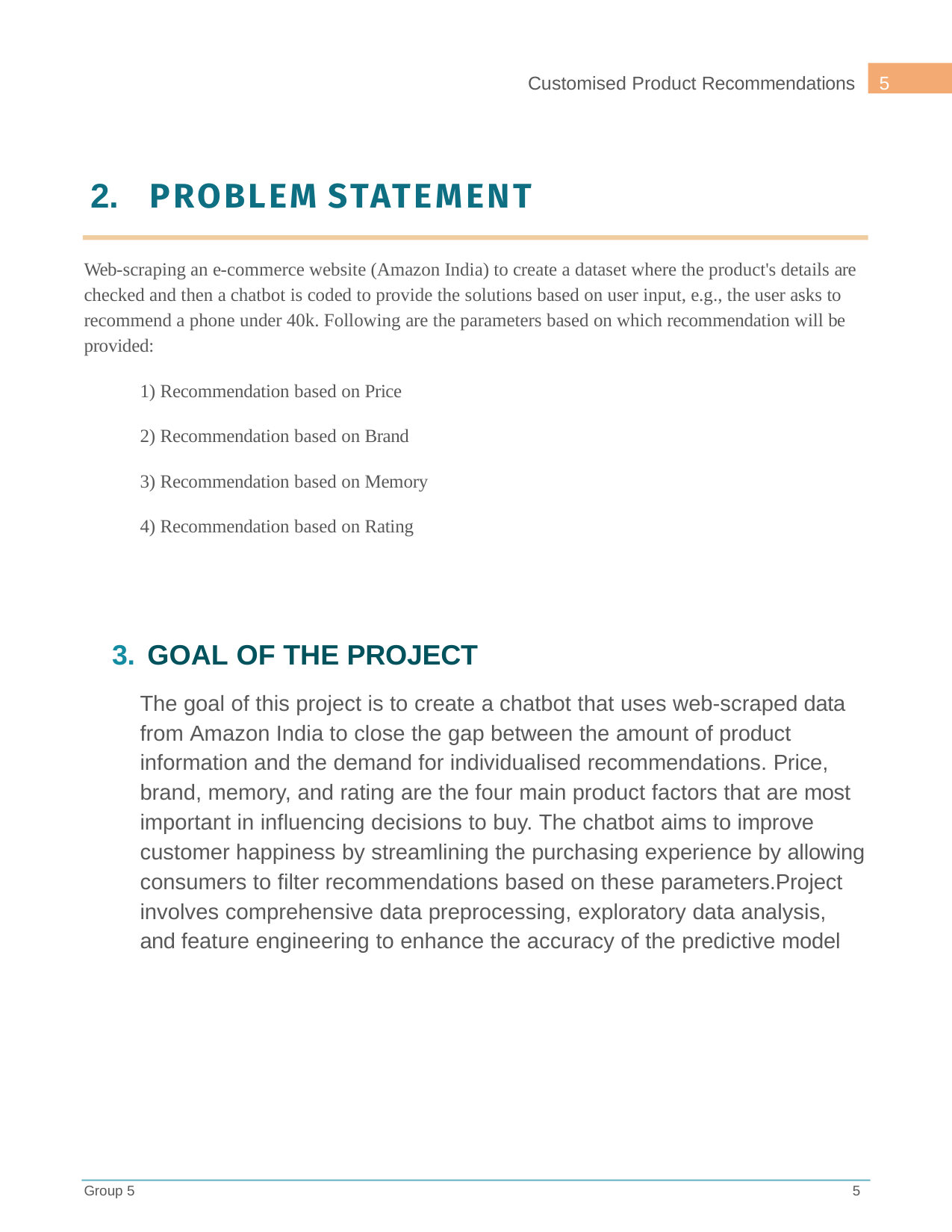

5
Customised Product Recommendations
# 2.	PROBLEM STATEMENT

Web-scraping an e-commerce website (Amazon India) to create a dataset where the product's details are checked and then a chatbot is coded to provide the solutions based on user input, e.g., the user asks to recommend a phone under 40k. Following are the parameters based on which recommendation will be provided:

Recommendation based on Price

Recommendation based on Brand

Recommendation based on Memory

Recommendation based on Rating
3. GOAL OF THE PROJECT
The goal of this project is to create a chatbot that uses web-scraped data from Amazon India to close the gap between the amount of product information and the demand for individualised recommendations. Price, brand, memory, and rating are the four main product factors that are most important in influencing decisions to buy. The chatbot aims to improve customer happiness by streamlining the purchasing experience by allowing consumers to filter recommendations based on these parameters.Project involves comprehensive data preprocessing, exploratory data analysis, and feature engineering to enhance the accuracy of the predictive model
Group 5
5